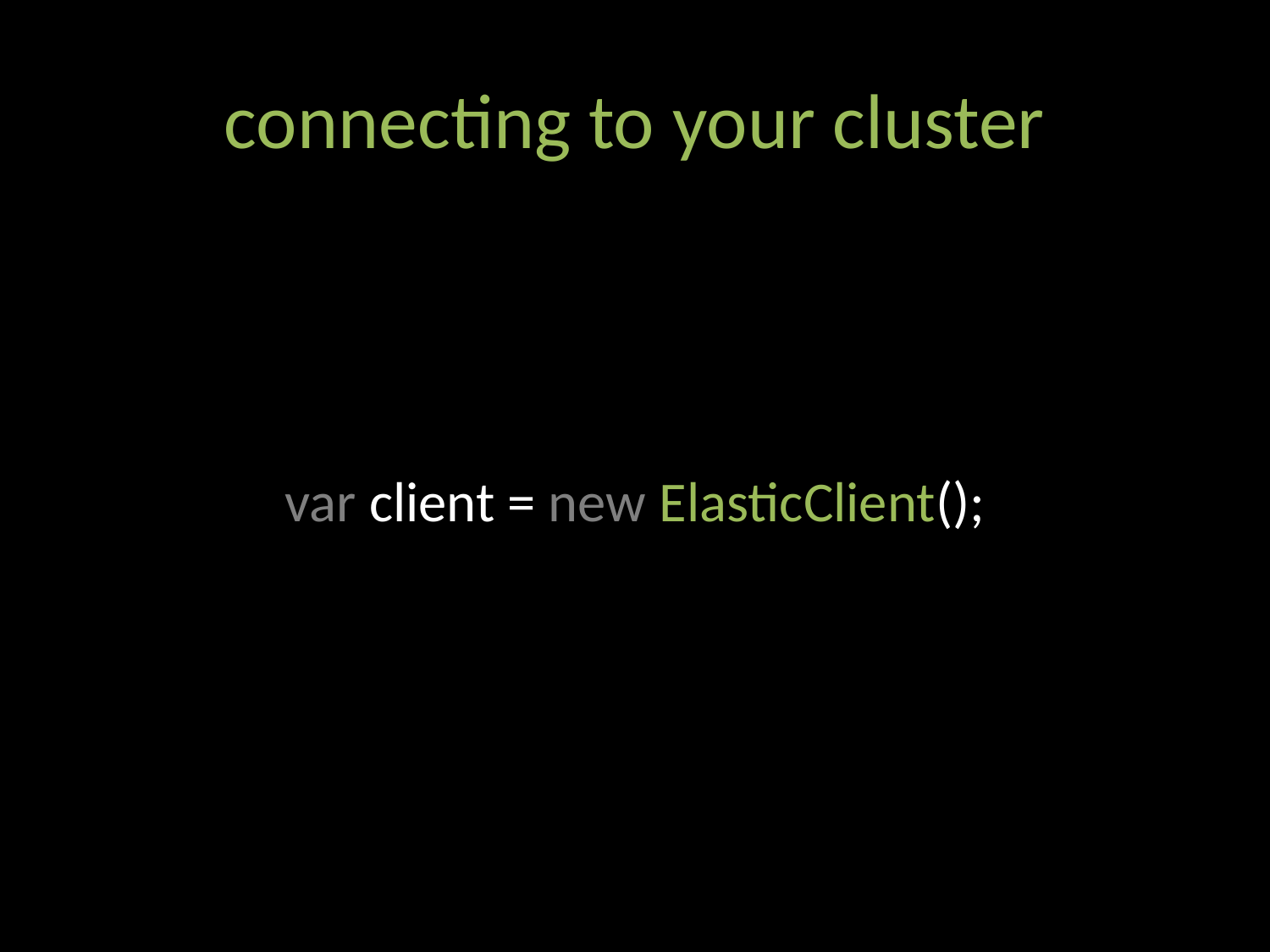

# connecting to your cluster

var client = new ElasticClient();